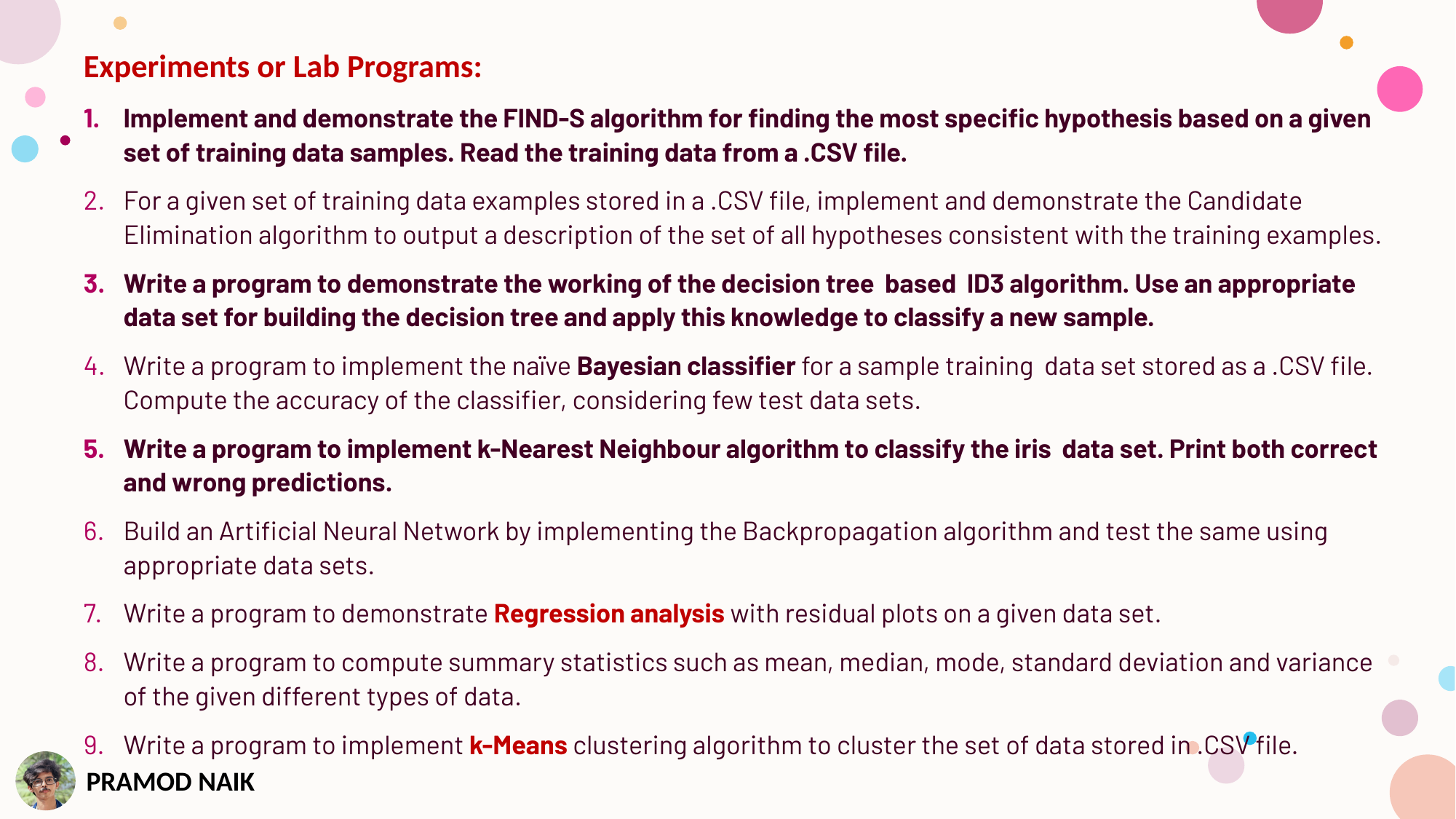

Experiments or Lab Programs:
Implement and demonstrate the FIND-S algorithm for finding the most specific hypothesis based on a given set of training data samples. Read the training data from a .CSV file.
For a given set of training data examples stored in a .CSV file, implement and demonstrate the Candidate Elimination algorithm to output a description of the set of all hypotheses consistent with the training examples.
Write a program to demonstrate the working of the decision tree  based  ID3 algorithm. Use an appropriate data set for building the decision tree and apply this knowledge to classify a new sample.
Write a program to implement the naïve Bayesian classifier for a sample training  data set stored as a .CSV file. Compute the accuracy of the classifier, considering few test data sets.
Write a program to implement k-Nearest Neighbour algorithm to classify the iris  data set. Print both correct and wrong predictions.
Build an Artificial Neural Network by implementing the Backpropagation algorithm and test the same using appropriate data sets.
Write a program to demonstrate Regression analysis with residual plots on a given data set.
Write a program to compute summary statistics such as mean, median, mode, standard deviation and variance of the given different types of data.
Write a program to implement k-Means clustering algorithm to cluster the set of data stored in .CSV file.